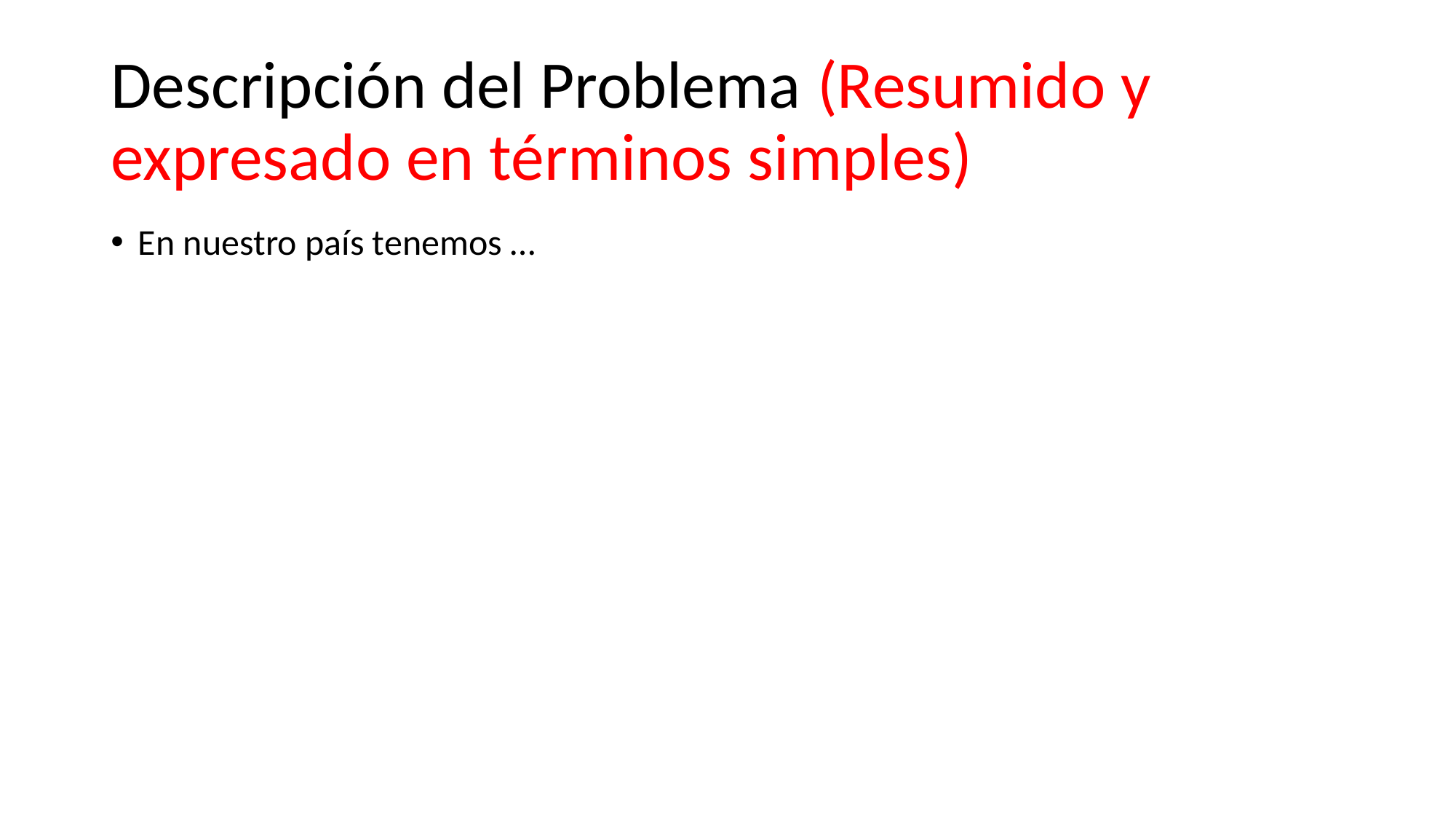

# Descripción del Problema (Resumido y expresado en términos simples)
En nuestro país tenemos …